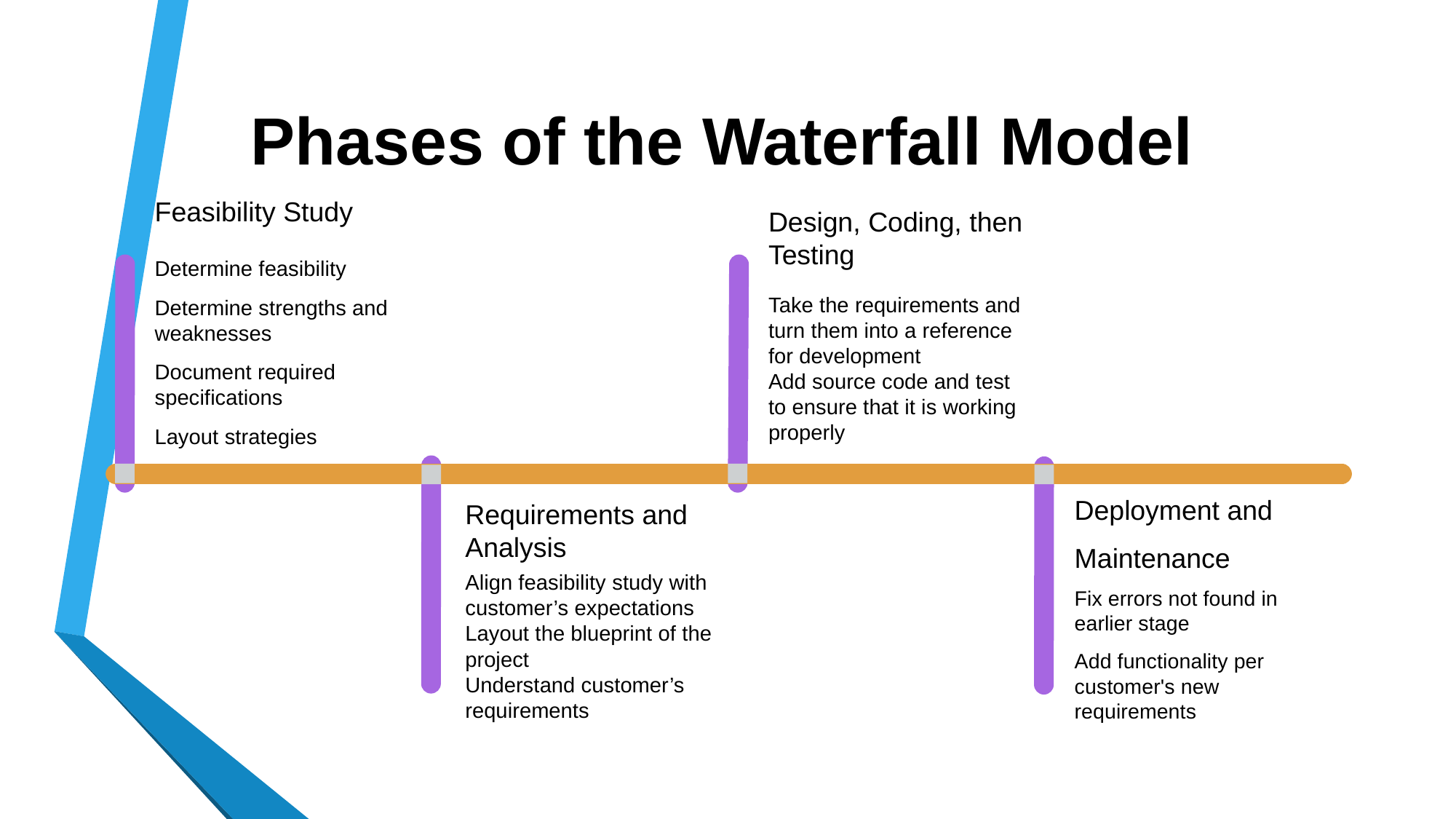

# Phases of the Waterfall Model
Feasibility Study
Design, Coding, then Testing
Determine feasibility
Determine strengths and weaknesses
Document required specifications
Layout strategies
Take the requirements and turn them into a reference for development
Add source code and test to ensure that it is working properly
Requirements and Analysis
Deployment and
Maintenance
Align feasibility study with customer’s expectations
Layout the blueprint of the project
Understand customer’s requirements
Fix errors not found in earlier stage
Add functionality per customer's new requirements